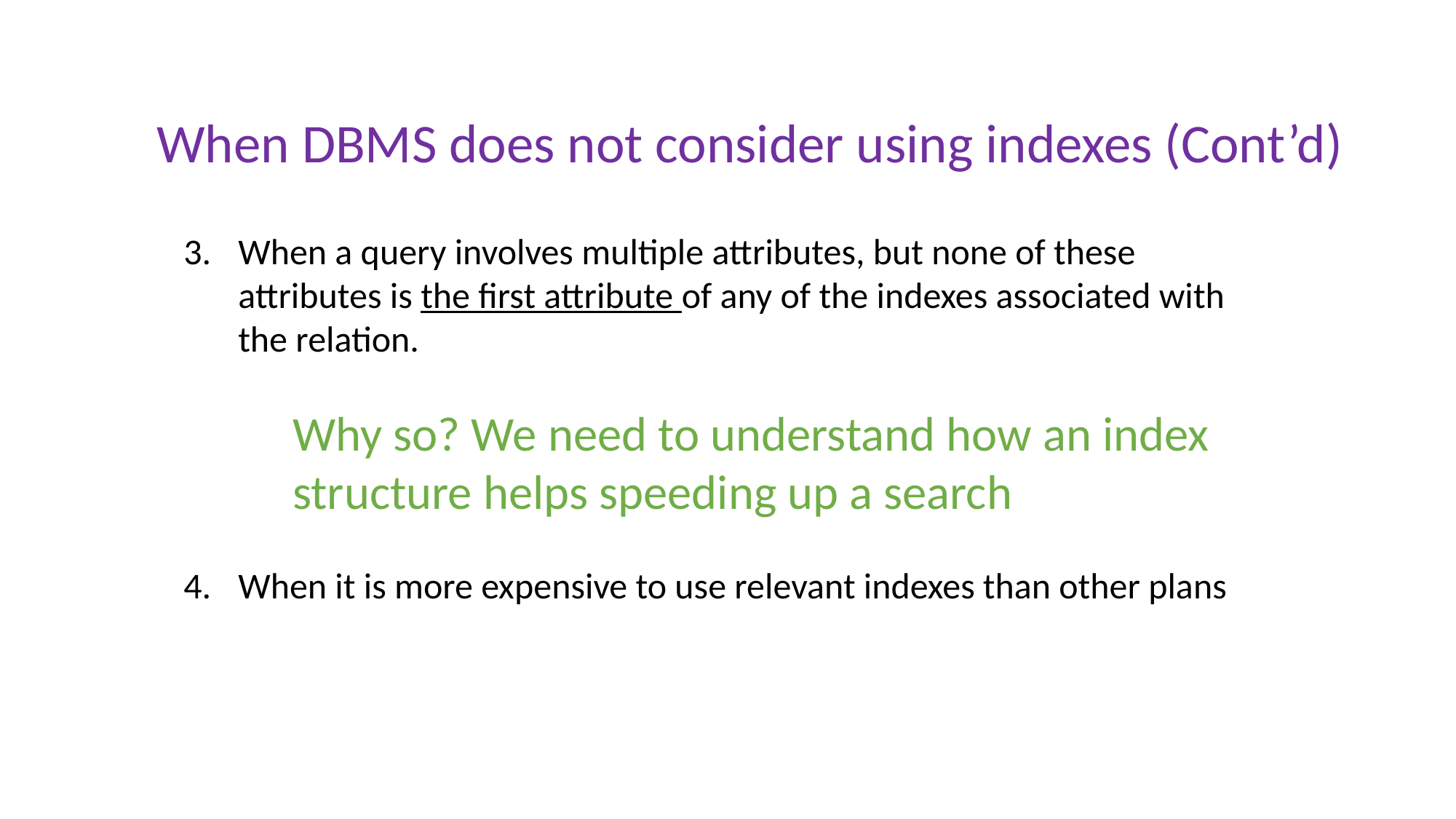

When DBMS does not consider using indexes (Cont’d)
When a query involves multiple attributes, but none of these attributes is the first attribute of any of the indexes associated with the relation.

Why so? We need to understand how an index structure helps speeding up a search

When it is more expensive to use relevant indexes than other plans